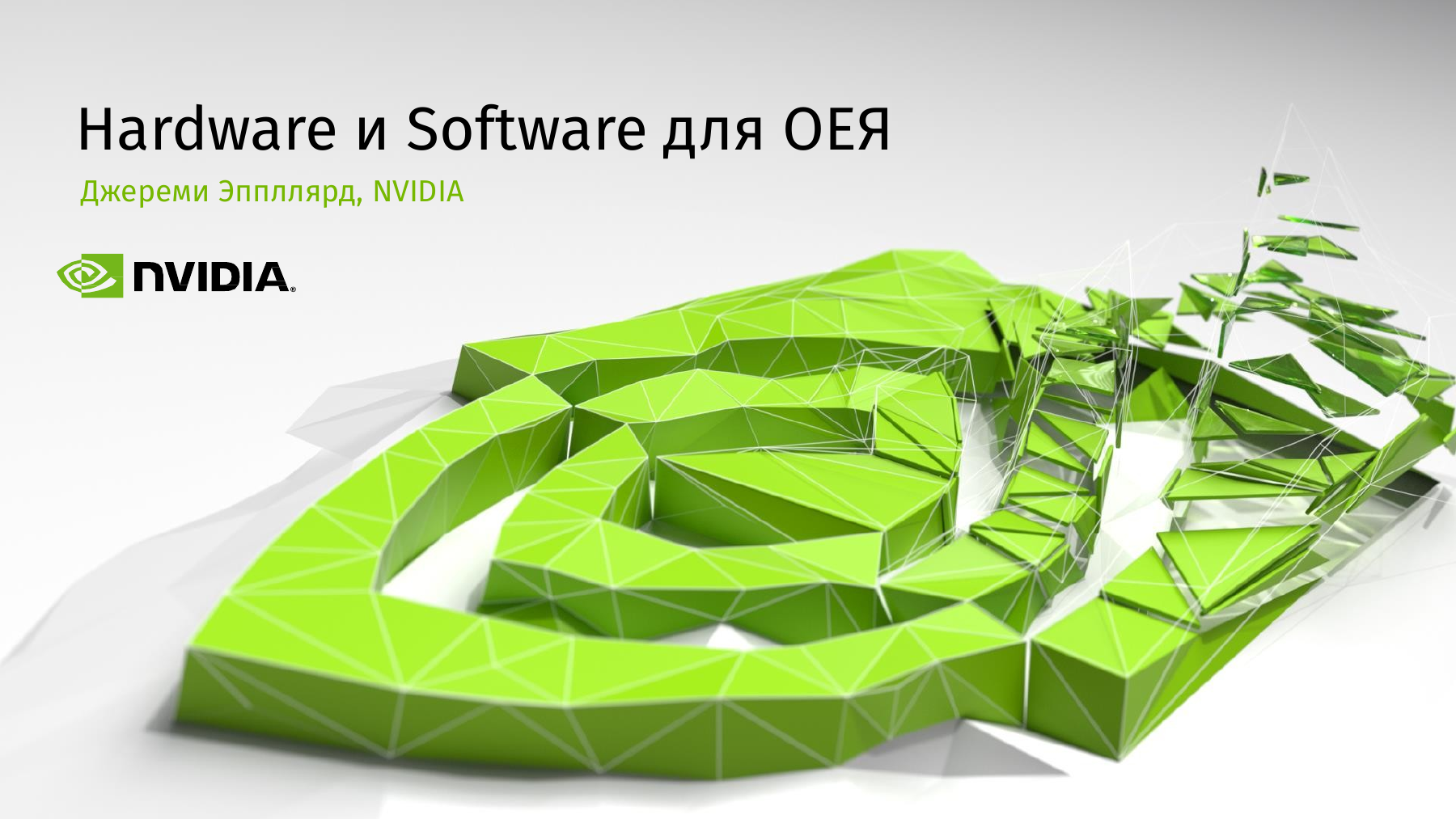

# Hardware и Software для ОЕЯ
Джереми Эппллярд, NVIDIA